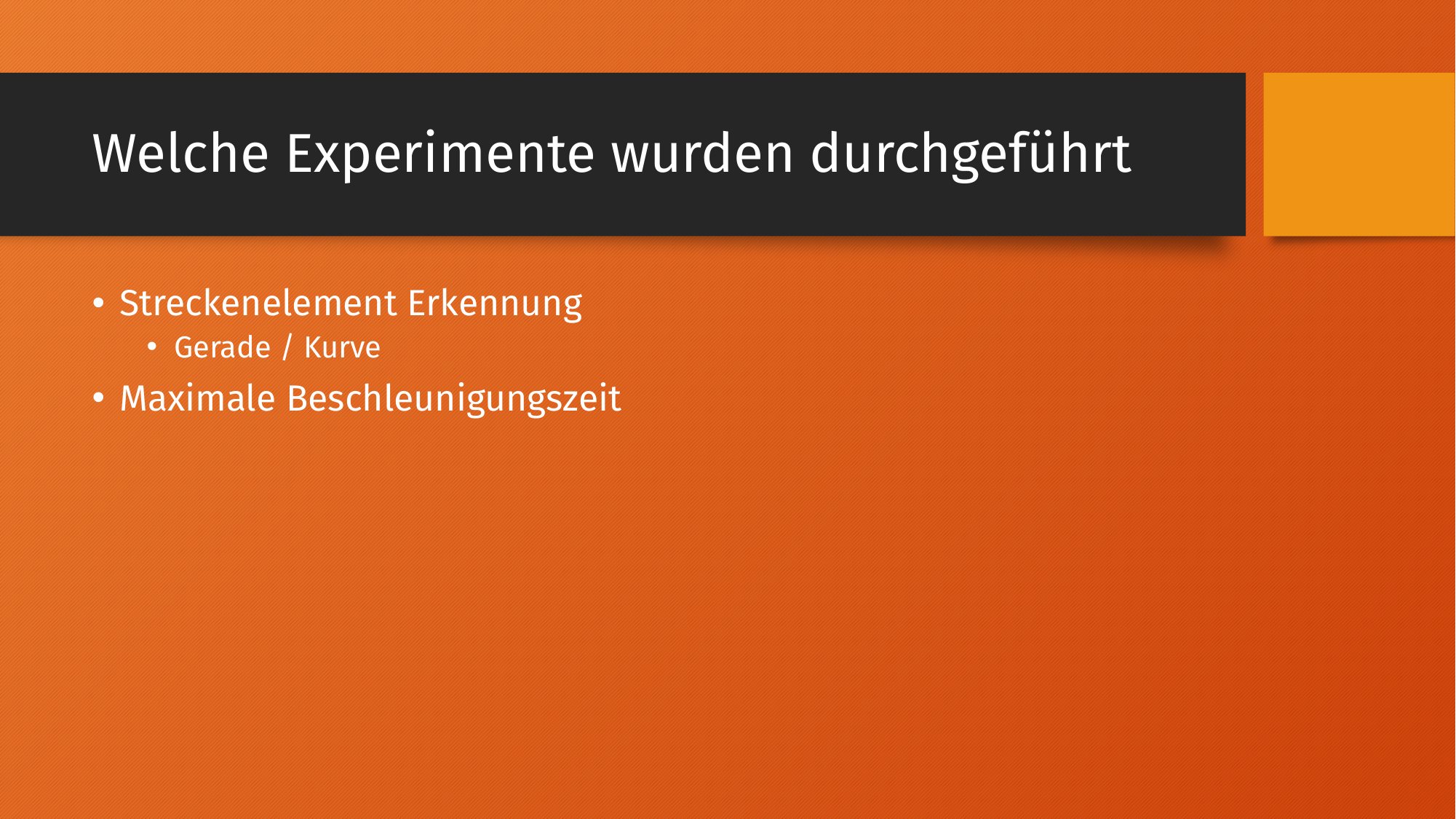

# Welche Experimente wurden durchgeführt
Streckenelement Erkennung
Gerade / Kurve
Maximale Beschleunigungszeit